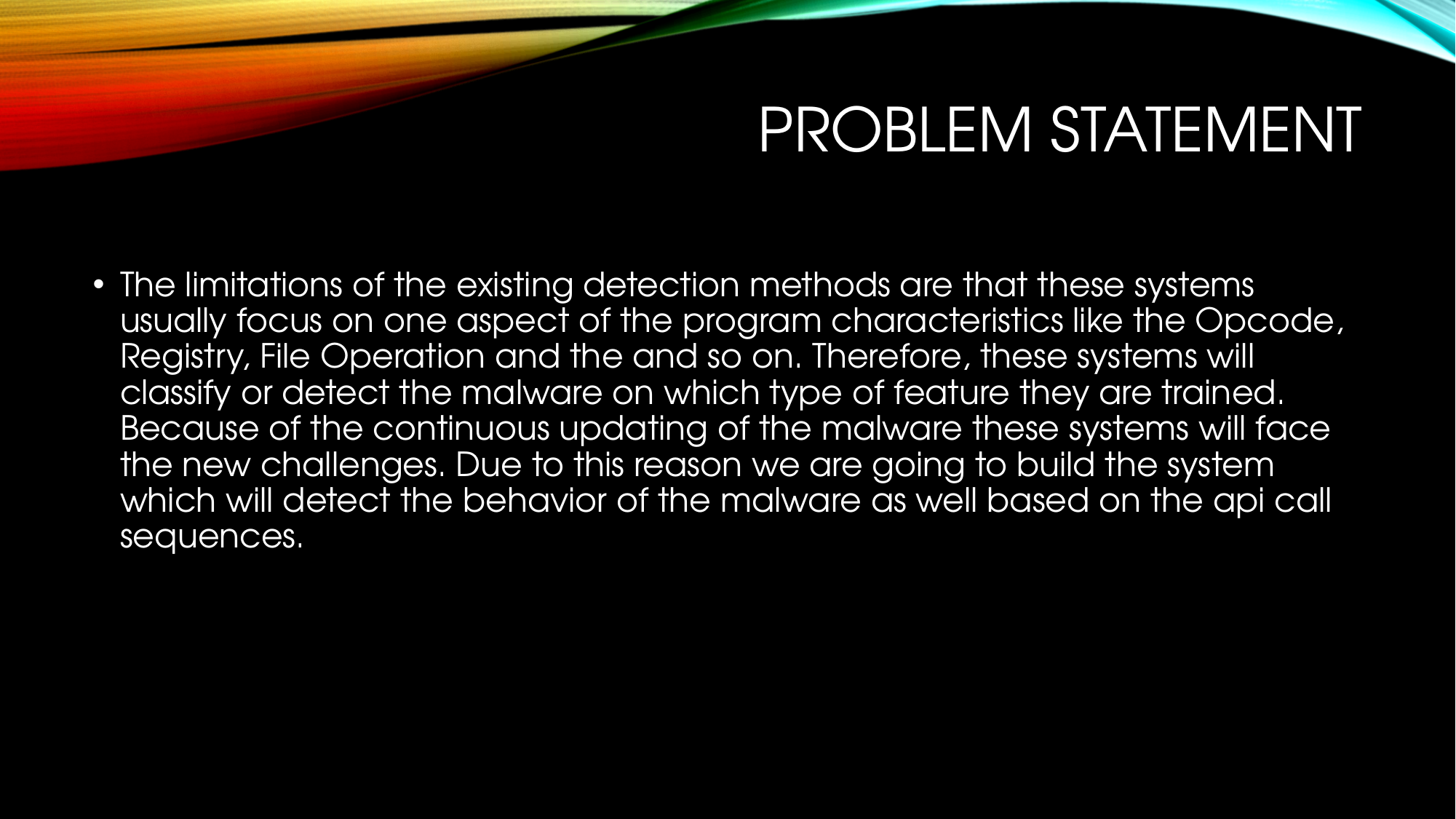

# PROBLEM STATEMENT
The limitations of the existing detection methods are that these systems usually focus on one aspect of the program characteristics like the Opcode, Registry, File Operation and the and so on. Therefore, these systems will classify or detect the malware on which type of feature they are trained. Because of the continuous updating of the malware these systems will face the new challenges. Due to this reason we are going to build the system which will detect the behavior of the malware as well based on the api call sequences.